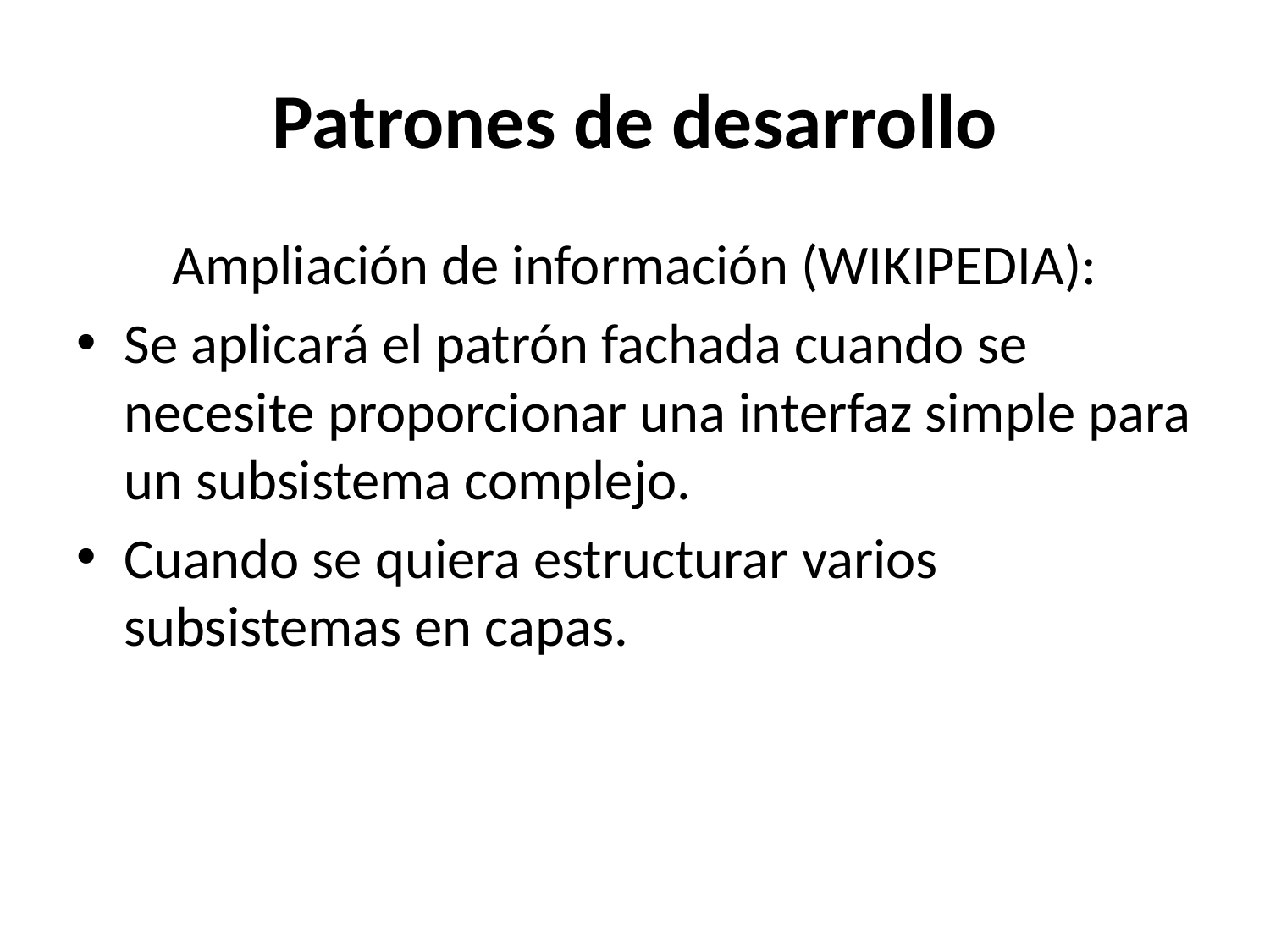

# Patrones de desarrollo
Ampliación de información (WIKIPEDIA):
Se aplicará el patrón fachada cuando se necesite proporcionar una interfaz simple para un subsistema complejo.
Cuando se quiera estructurar varios subsistemas en capas.